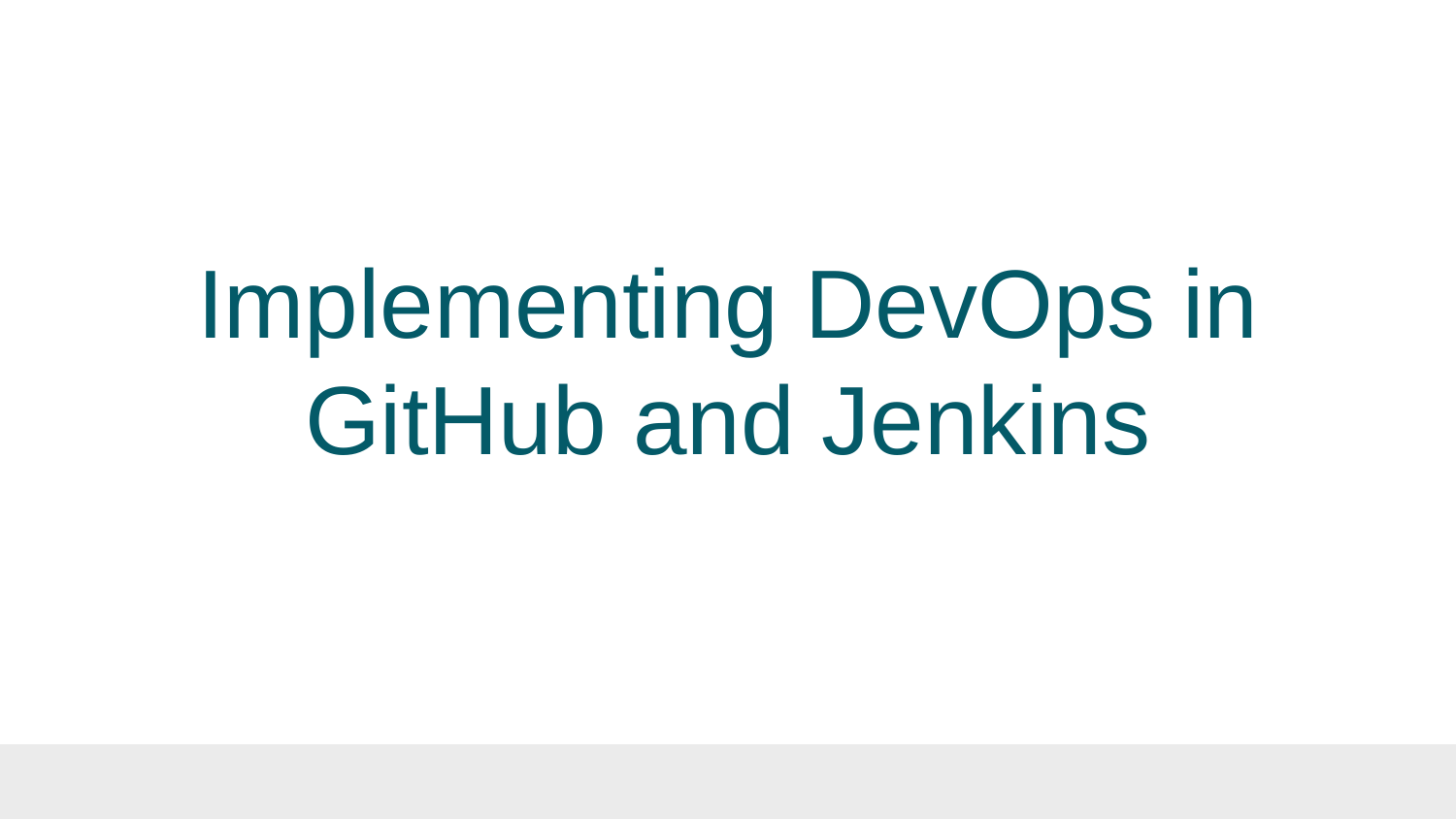

# Implementing DevOps in GitHub and Jenkins